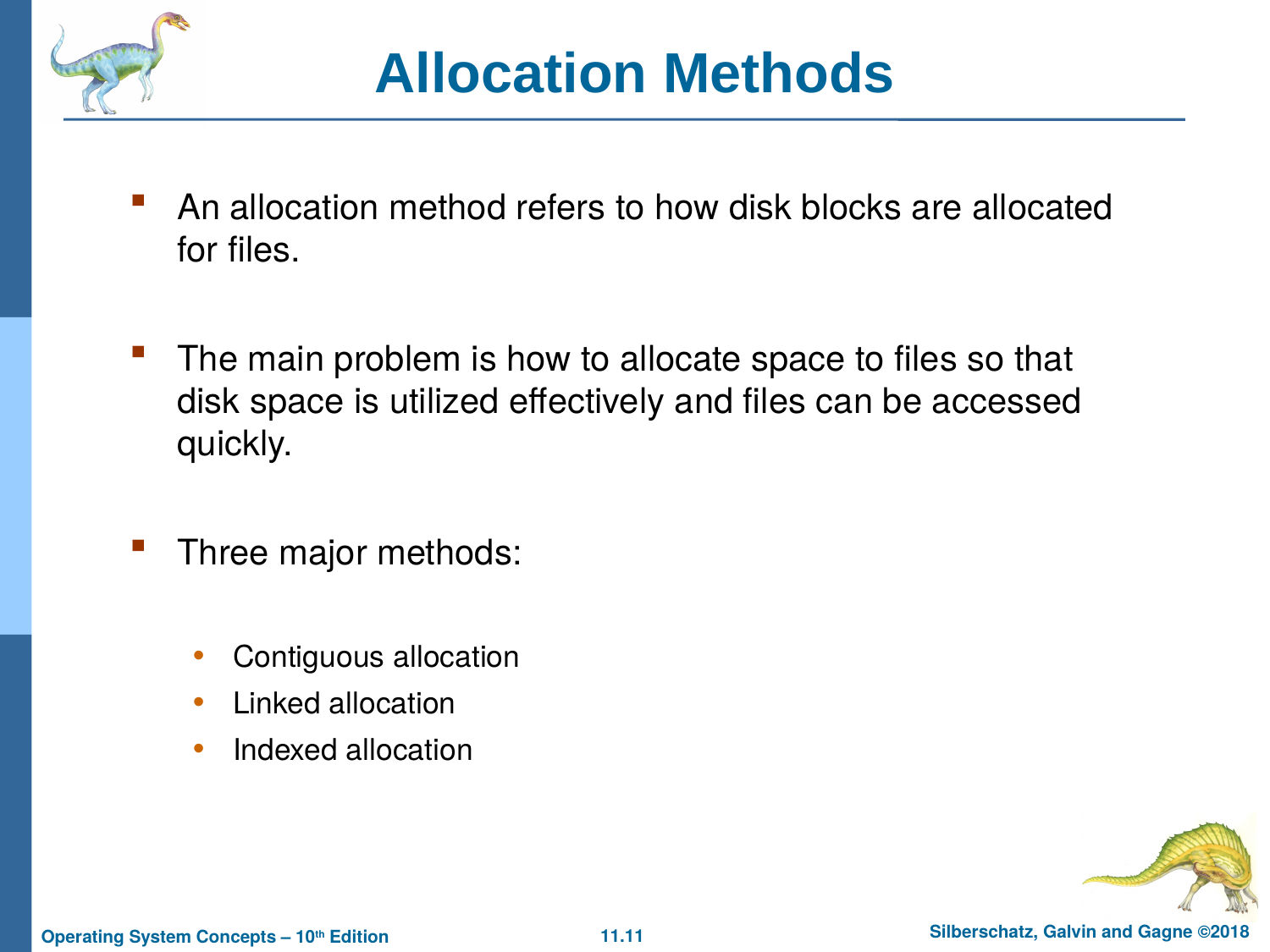

# Allocation Methods
An allocation method refers to how disk blocks are allocated for files.

The main problem is how to allocate space to files so that disk space is utilized effectively and files can be accessed quickly.

Three major methods:

Contiguous allocation
Linked allocation
Indexed allocation